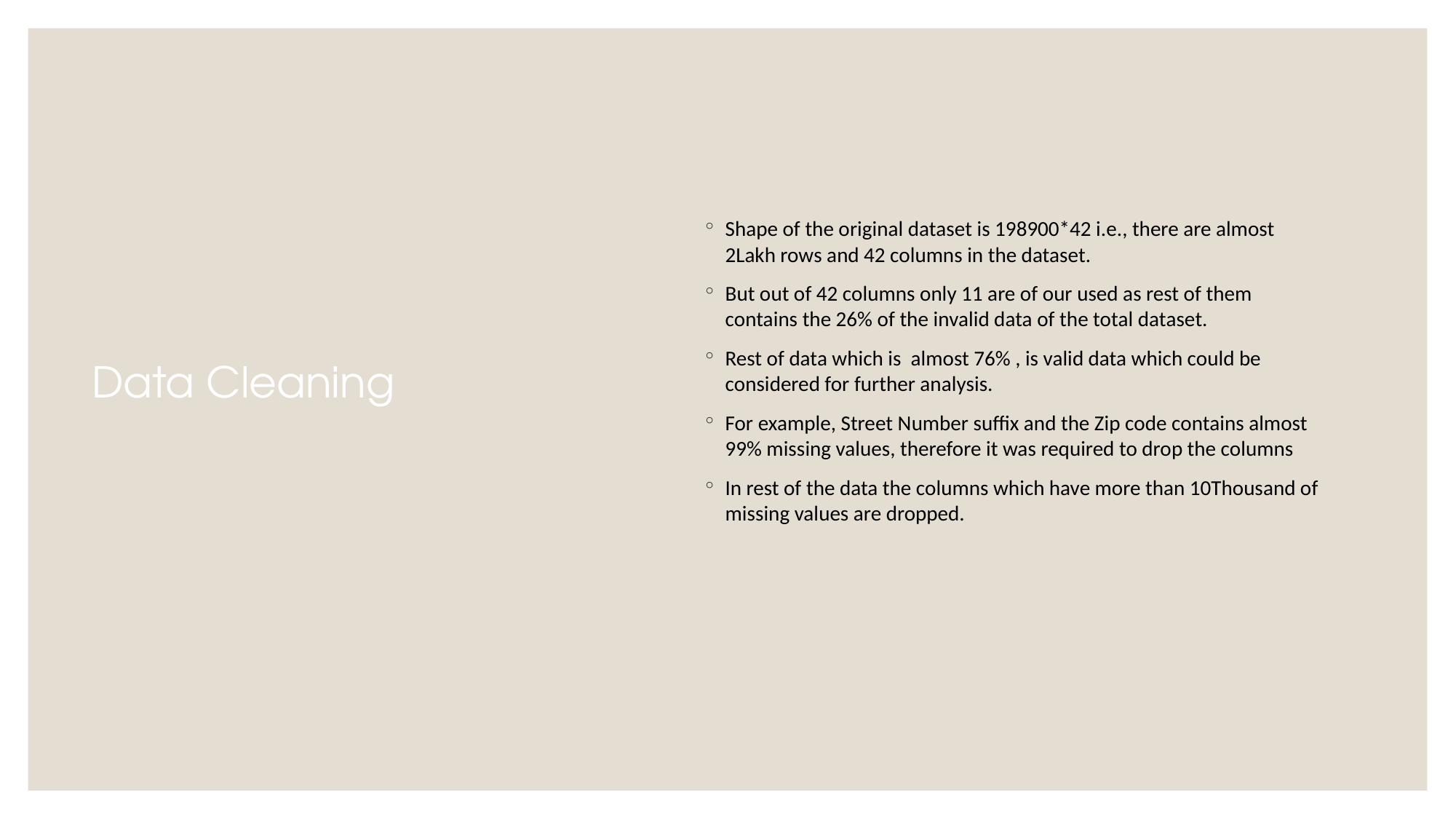

# Data Cleaning
Shape of the original dataset is 198900*42 i.e., there are almost 2Lakh rows and 42 columns in the dataset.
But out of 42 columns only 11 are of our used as rest of them contains the 26% of the invalid data of the total dataset.
Rest of data which is  almost 76% , is valid data which could be considered for further analysis.
For example, Street Number suffix and the Zip code contains almost 99% missing values, therefore it was required to drop the columns
In rest of the data the columns which have more than 10Thousand of missing values are dropped.